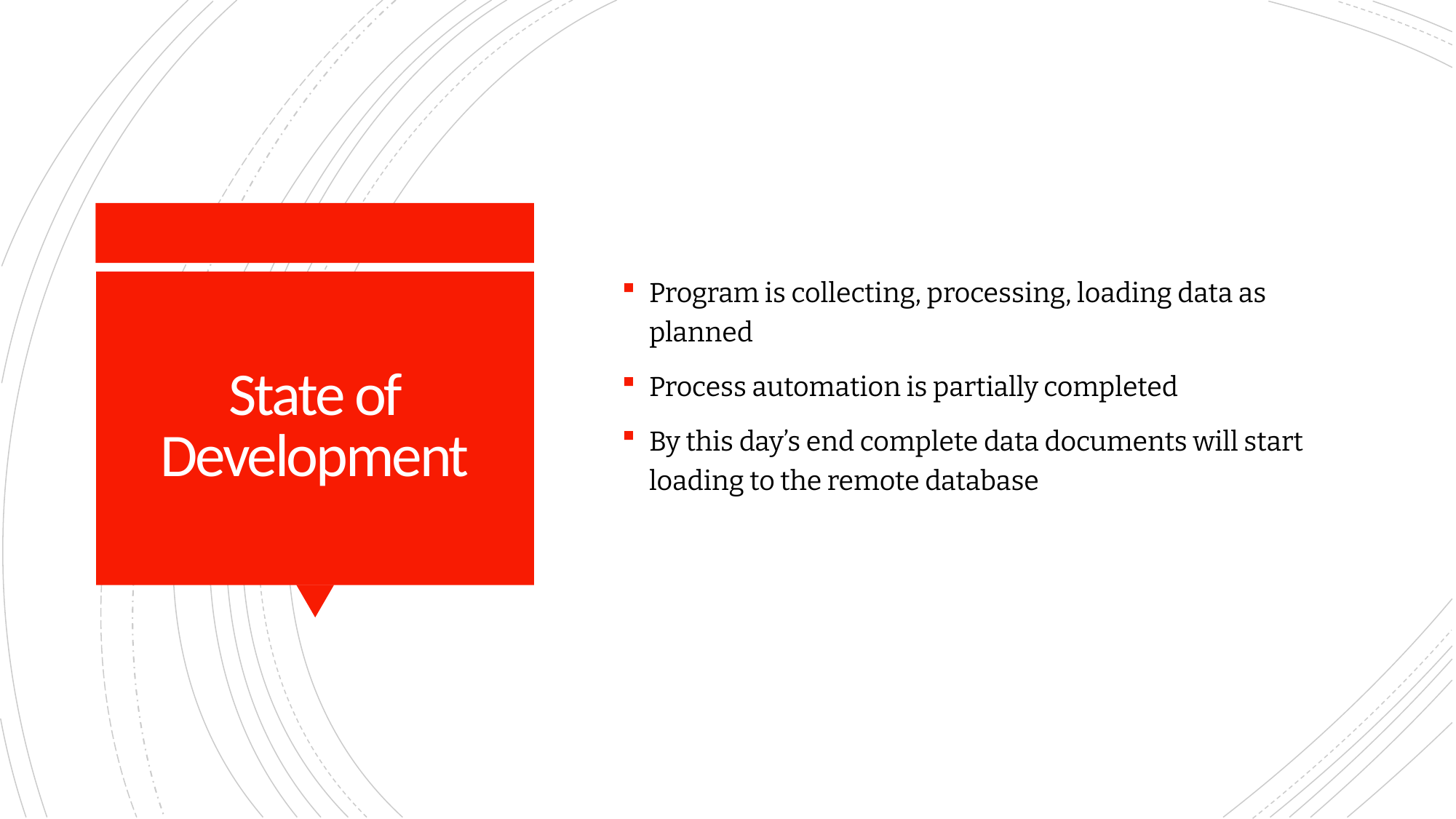

Program is collecting, processing, loading data as planned
Process automation is partially completed
By this day’s end complete data documents will start loading to the remote database

# State of Development